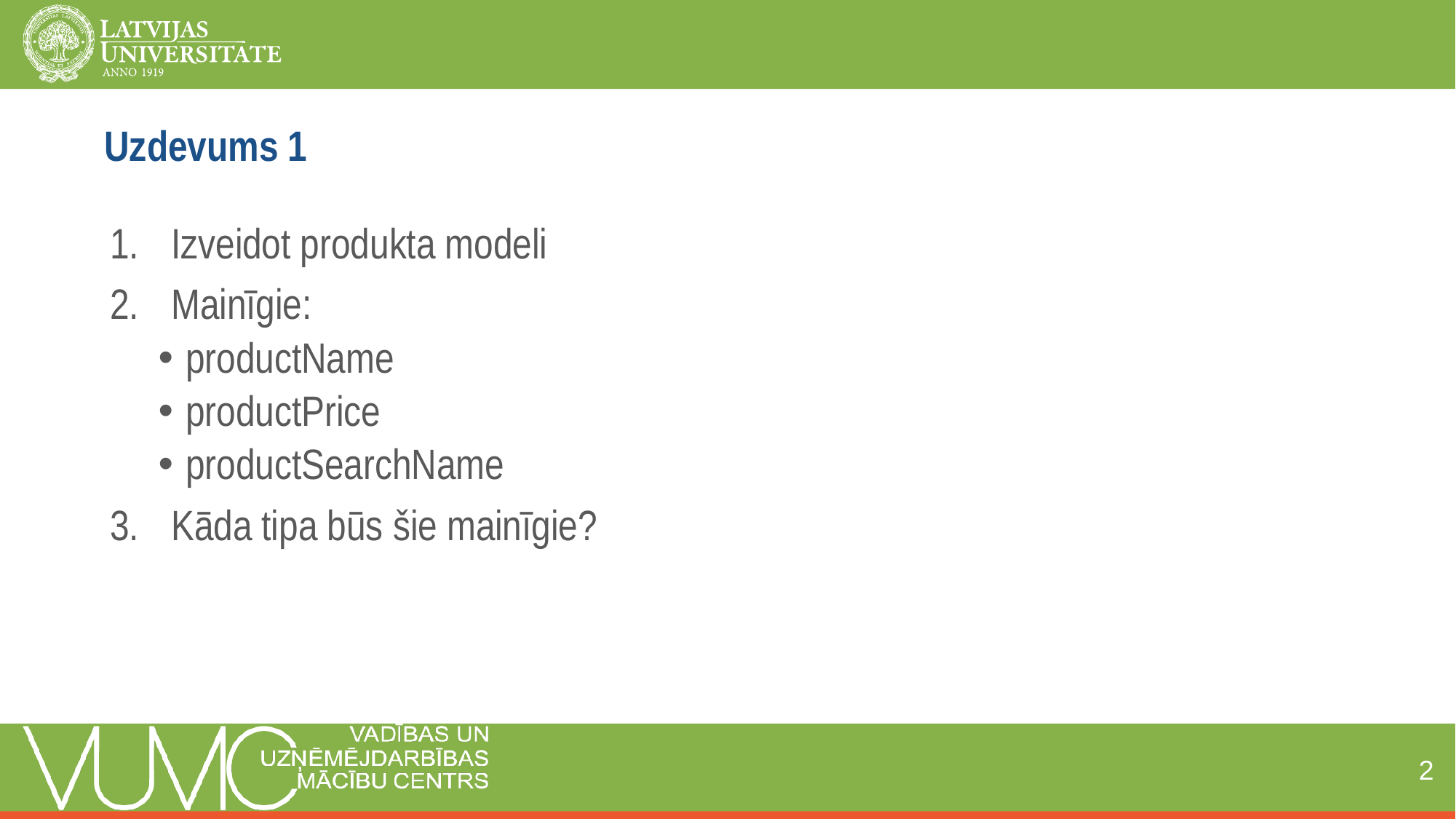

Uzdevums 1
Izveidot produkta modeli
Mainīgie:
productName
productPrice
productSearchName
Kāda tipa būs šie mainīgie?
2